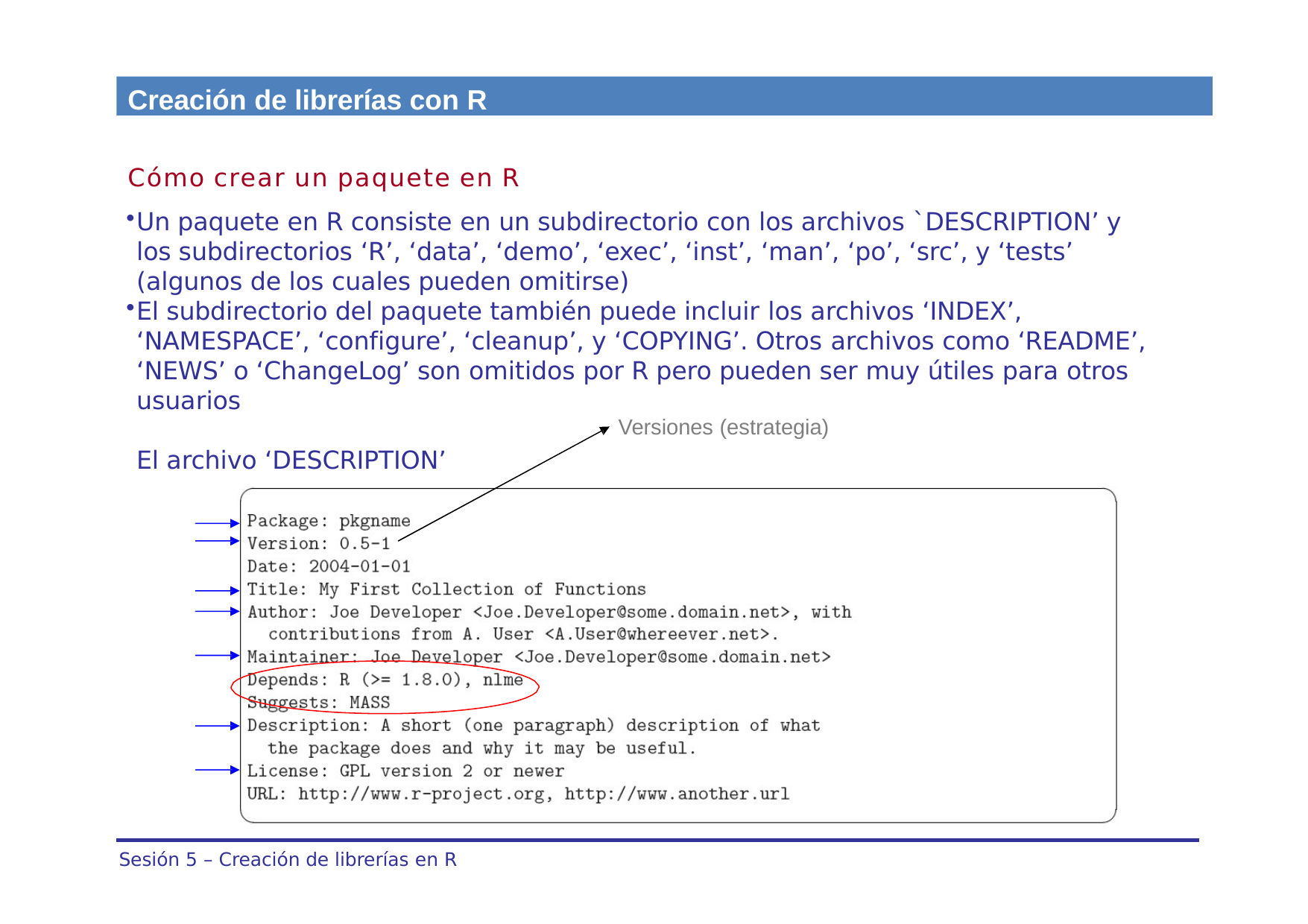

Creación de librerías con R
Cómo crear un paquete en R
Un paquete en R consiste en un subdirectorio con los archivos `DESCRIPTION’ y  los subdirectorios ‘R’, ‘data’, ‘demo’, ‘exec’, ‘inst’, ‘man’, ‘po’, ‘src’, y ‘tests’  (algunos de los cuales pueden omitirse)
El subdirectorio del paquete también puede incluir los archivos ‘INDEX’,  ‘NAMESPACE’, ‘configure’, ‘cleanup’, y ‘COPYING’. Otros archivos como ‘README’,  ‘NEWS’ o ‘ChangeLog’ son omitidos por R pero pueden ser muy útiles para otros  usuarios
Versiones (estrategia)
El archivo ‘DESCRIPTION’

Sesión 5 – Creación de librerías en R